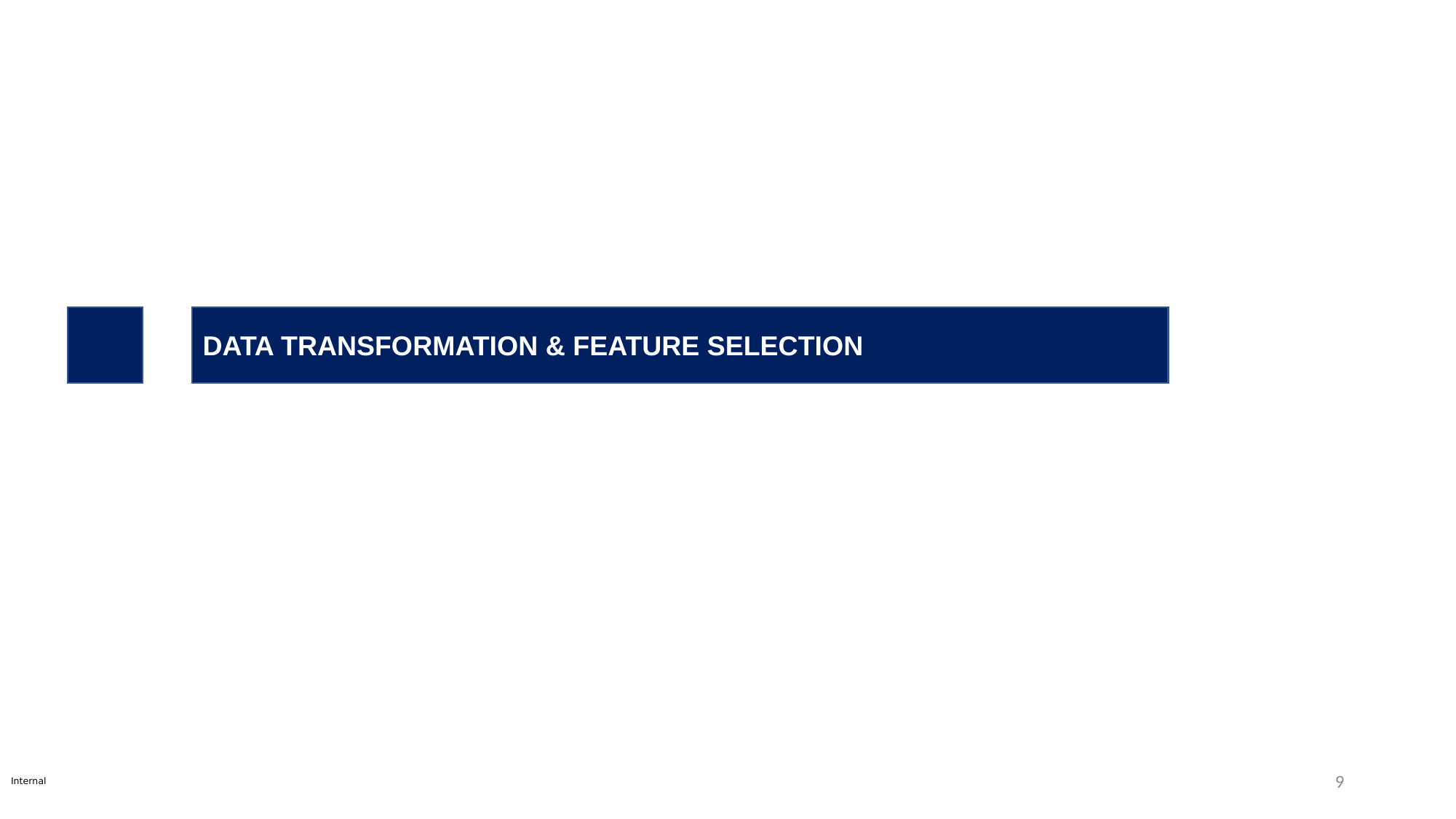

DATA TRANSFORMATION & FEATURE SELECTION
Internal
9